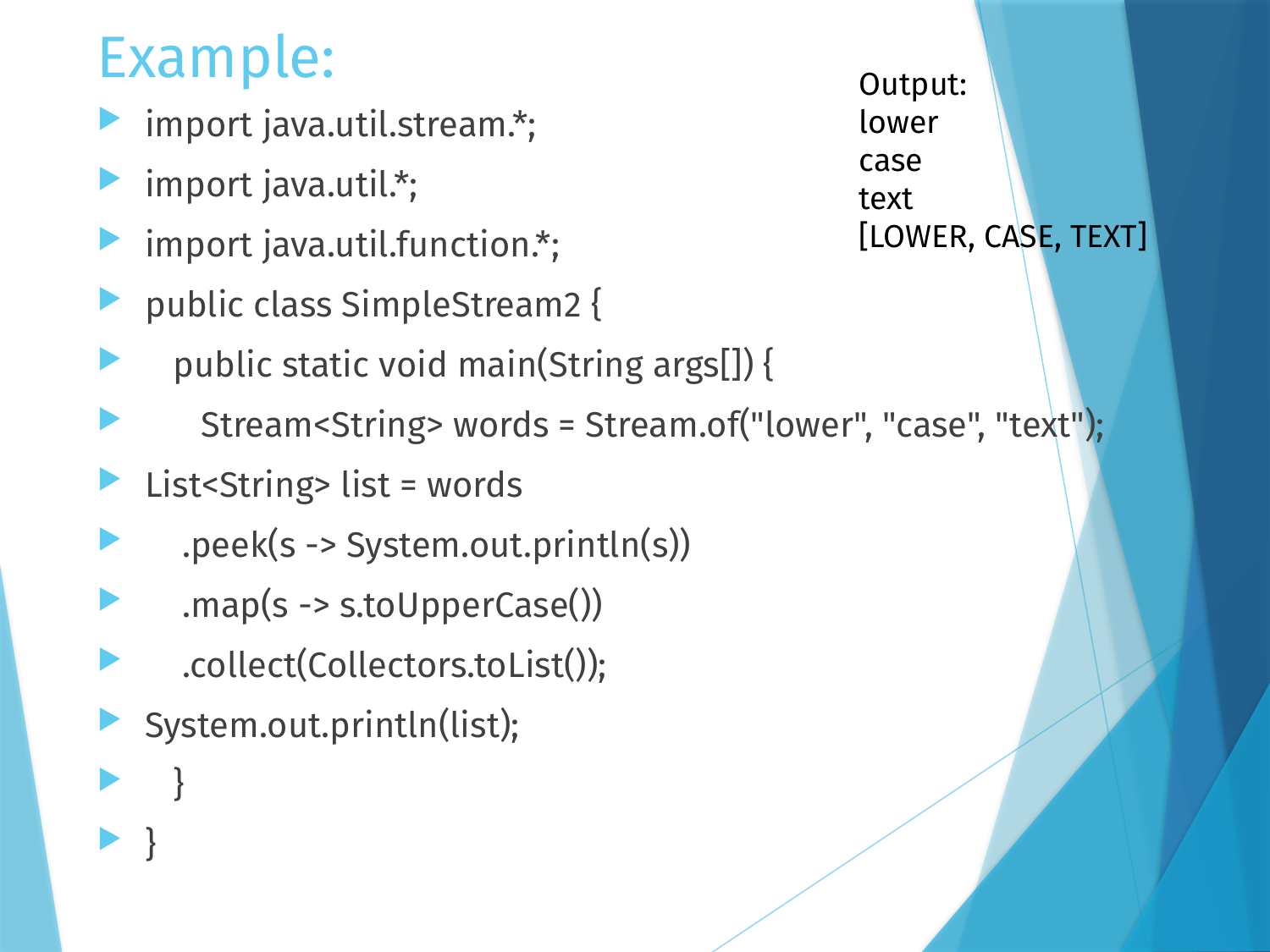

# Example:
Output:
lower
case
text
[LOWER, CASE, TEXT]

import java.util.stream.*;
import java.util.*;
import java.util.function.*;
public class SimpleStream2 {
   public static void main(String args[]) {
      Stream<String> words = Stream.of("lower", "case", "text");
List<String> list = words
    .peek(s -> System.out.println(s))
    .map(s -> s.toUpperCase())
    .collect(Collectors.toList());
System.out.println(list);
   }
}